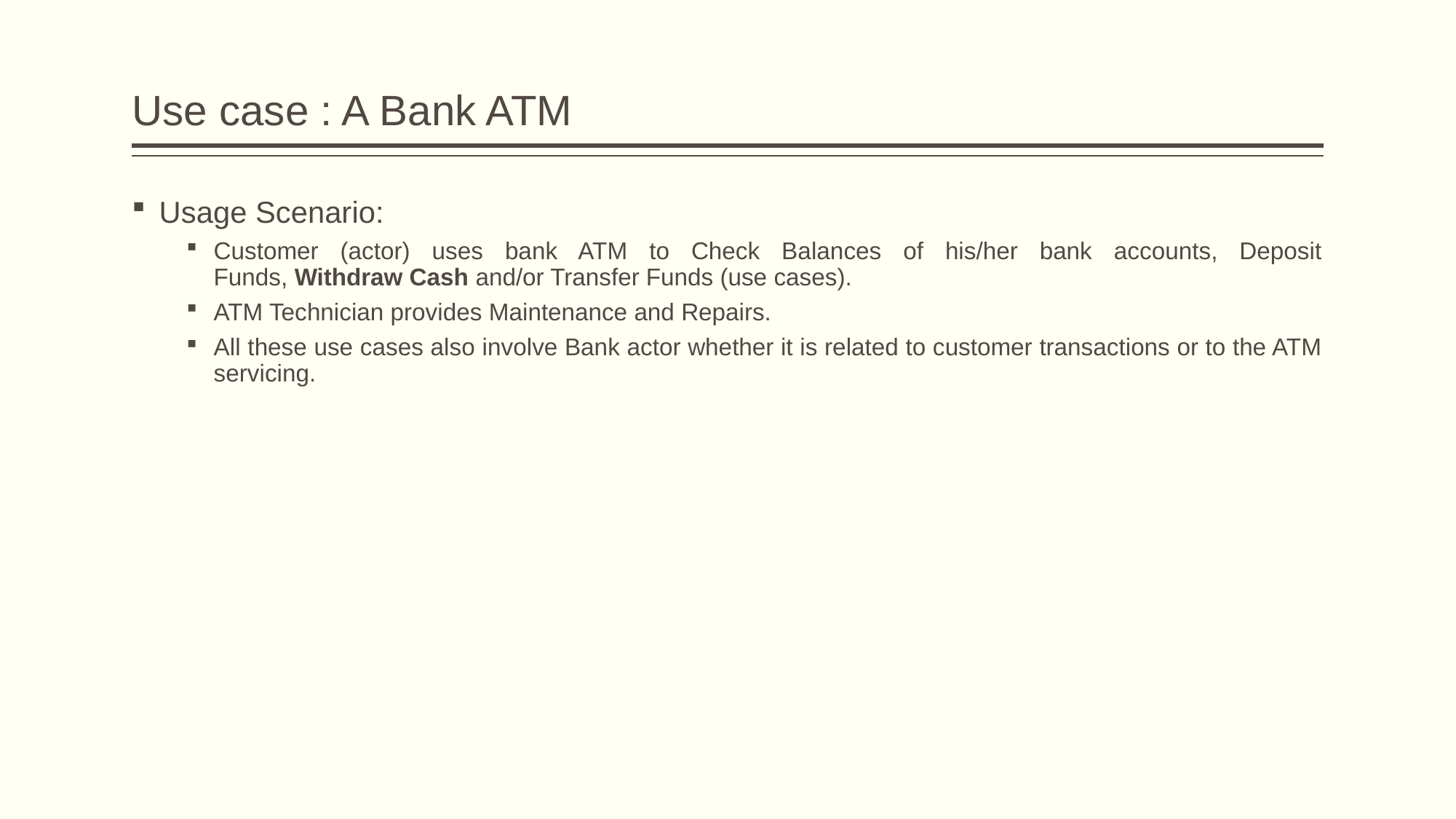

# Use case : A Bank ATM
Usage Scenario:
Customer (actor) uses bank ATM to Check Balances of his/her bank accounts, Deposit Funds, Withdraw Cash and/or Transfer Funds (use cases).
ATM Technician provides Maintenance and Repairs.
All these use cases also involve Bank actor whether it is related to customer transactions or to the ATM servicing.